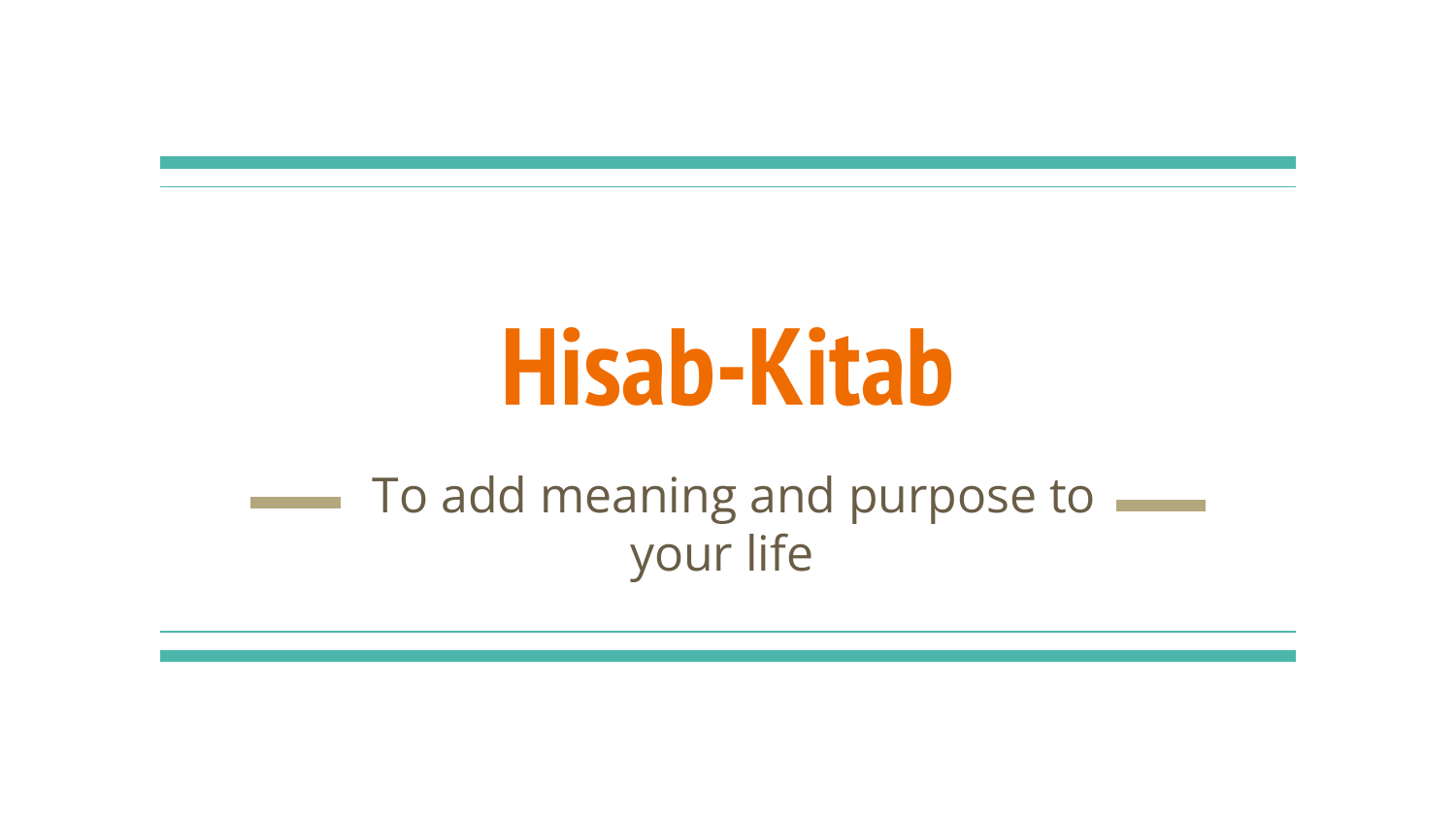

# Hisab-Kitab

 To add meaning and purpose to your life